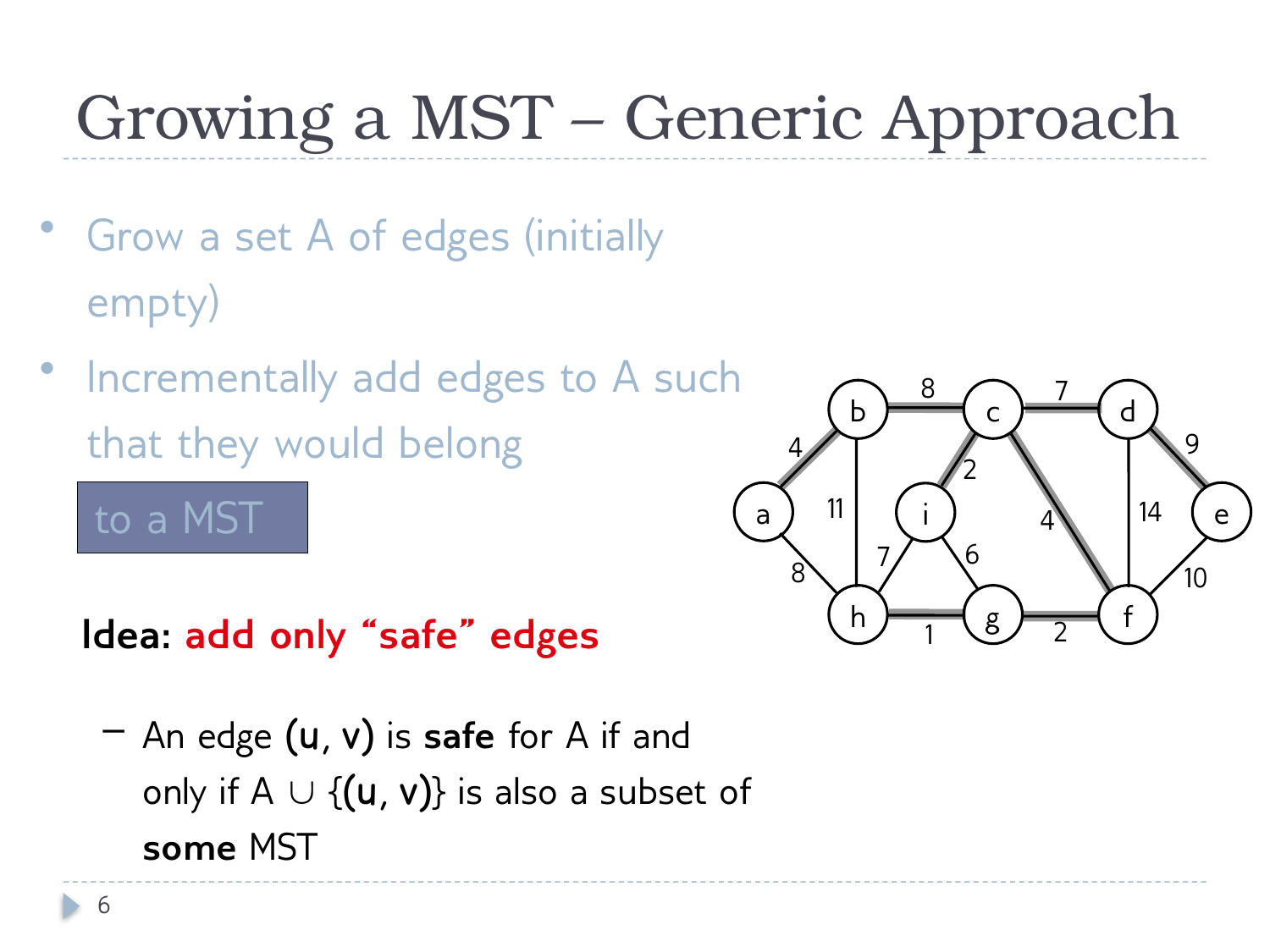

# Growing a MST – Generic Approach
Grow a set A of edges (initially empty)
Incrementally add edges to A such that they would belong
    to a MST

An edge (u, v) is safe for A if and only if A ∪ {(u, v)} is also a subset of some MST
8
7
b
c
d

9
4

2
a
e
i
11
14
4
6
7

8
10
h
g
f
2
1

Idea: add only “safe” edges
6